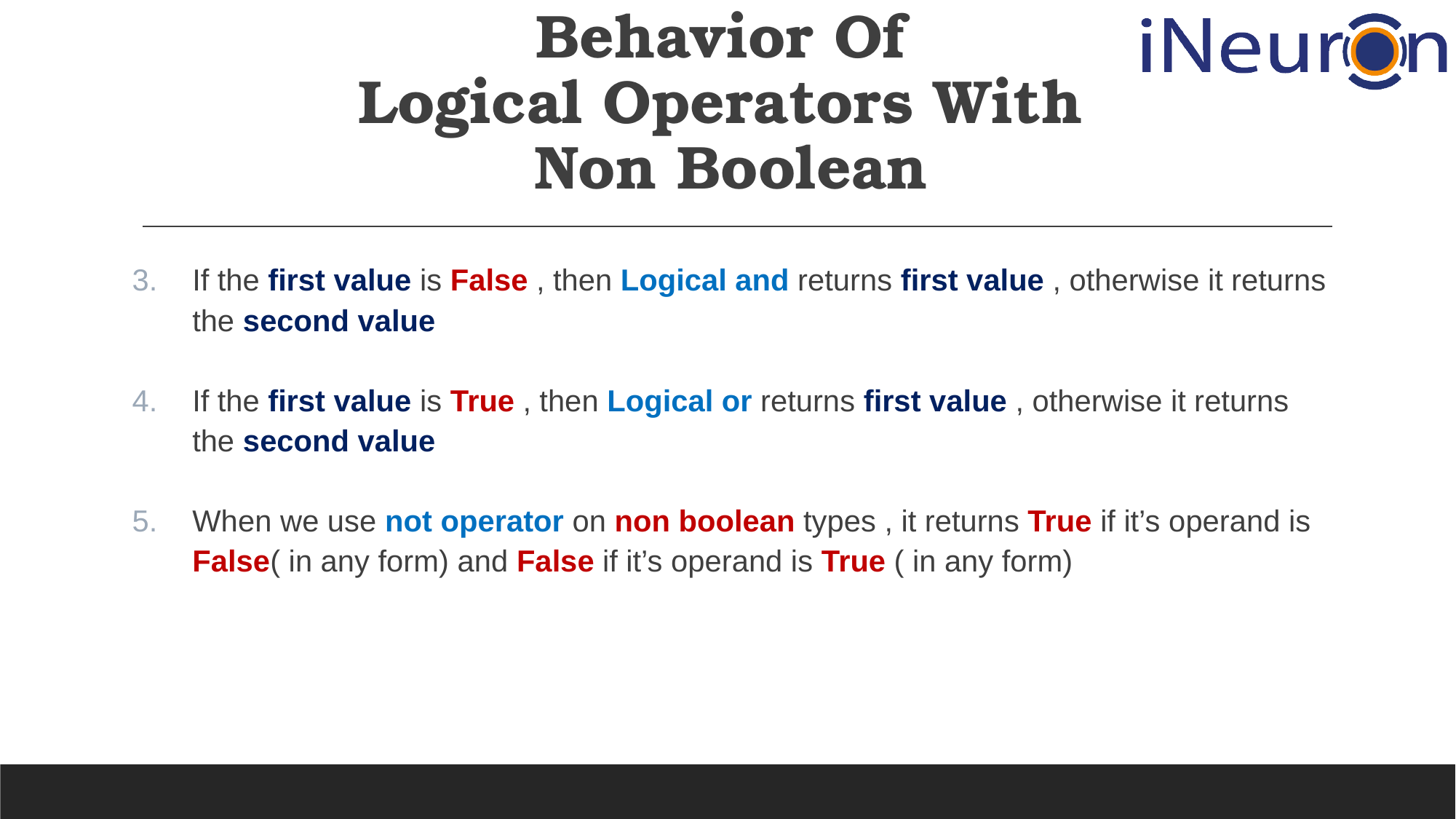

# Behavior Of Logical Operators With Non Boolean
If the first value is False , then Logical and returns first value , otherwise it returns the second value

If the first value is True , then Logical or returns first value , otherwise it returns the second value

When we use not operator on non boolean types , it returns True if it’s operand is False( in any form) and False if it’s operand is True ( in any form)